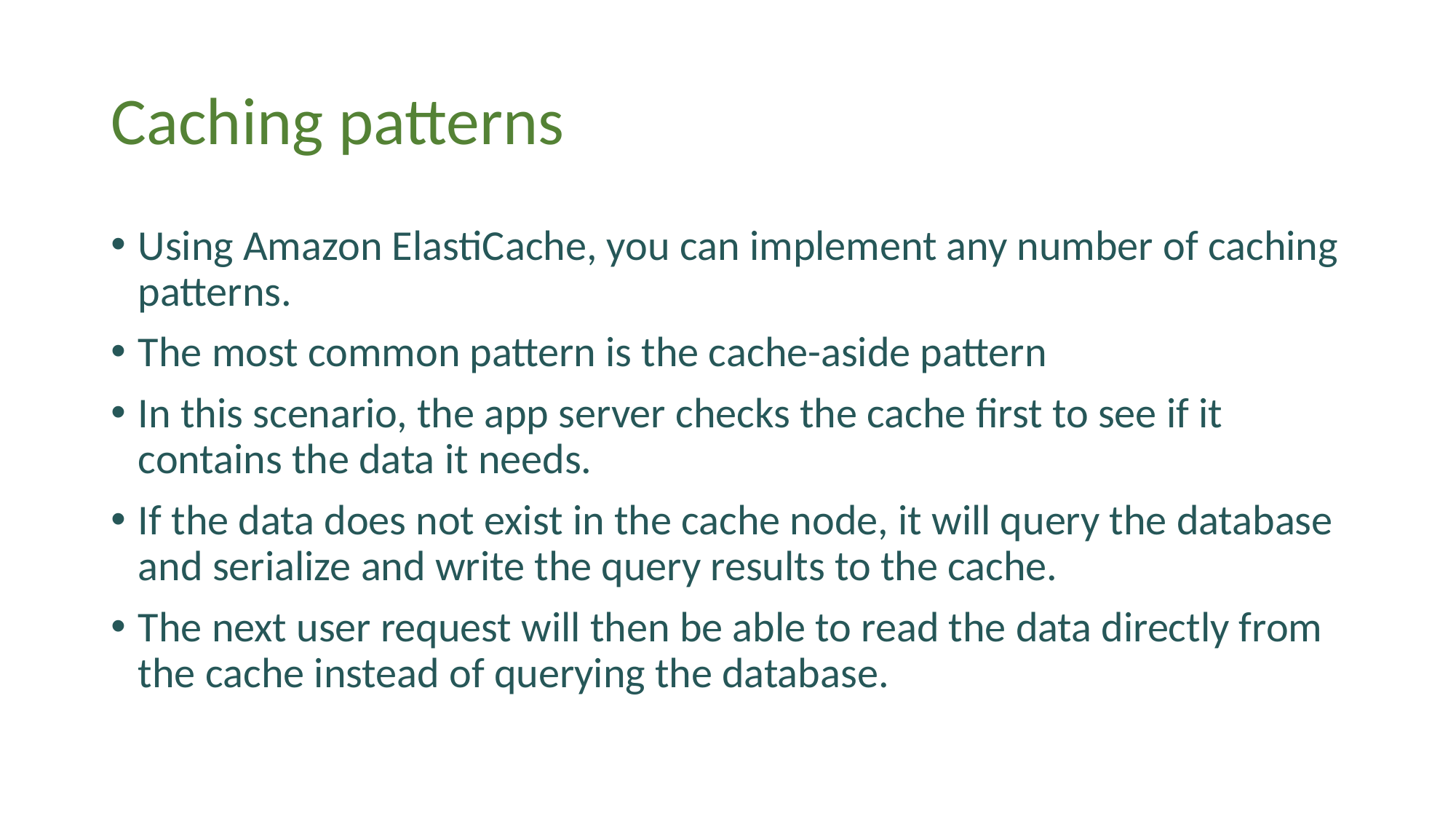

# Caching patterns
Using Amazon ElastiCache, you can implement any number of caching patterns.
The most common pattern is the cache-aside pattern
In this scenario, the app server checks the cache first to see if it contains the data it needs.
If the data does not exist in the cache node, it will query the database and serialize and write the query results to the cache.
The next user request will then be able to read the data directly from the cache instead of querying the database.